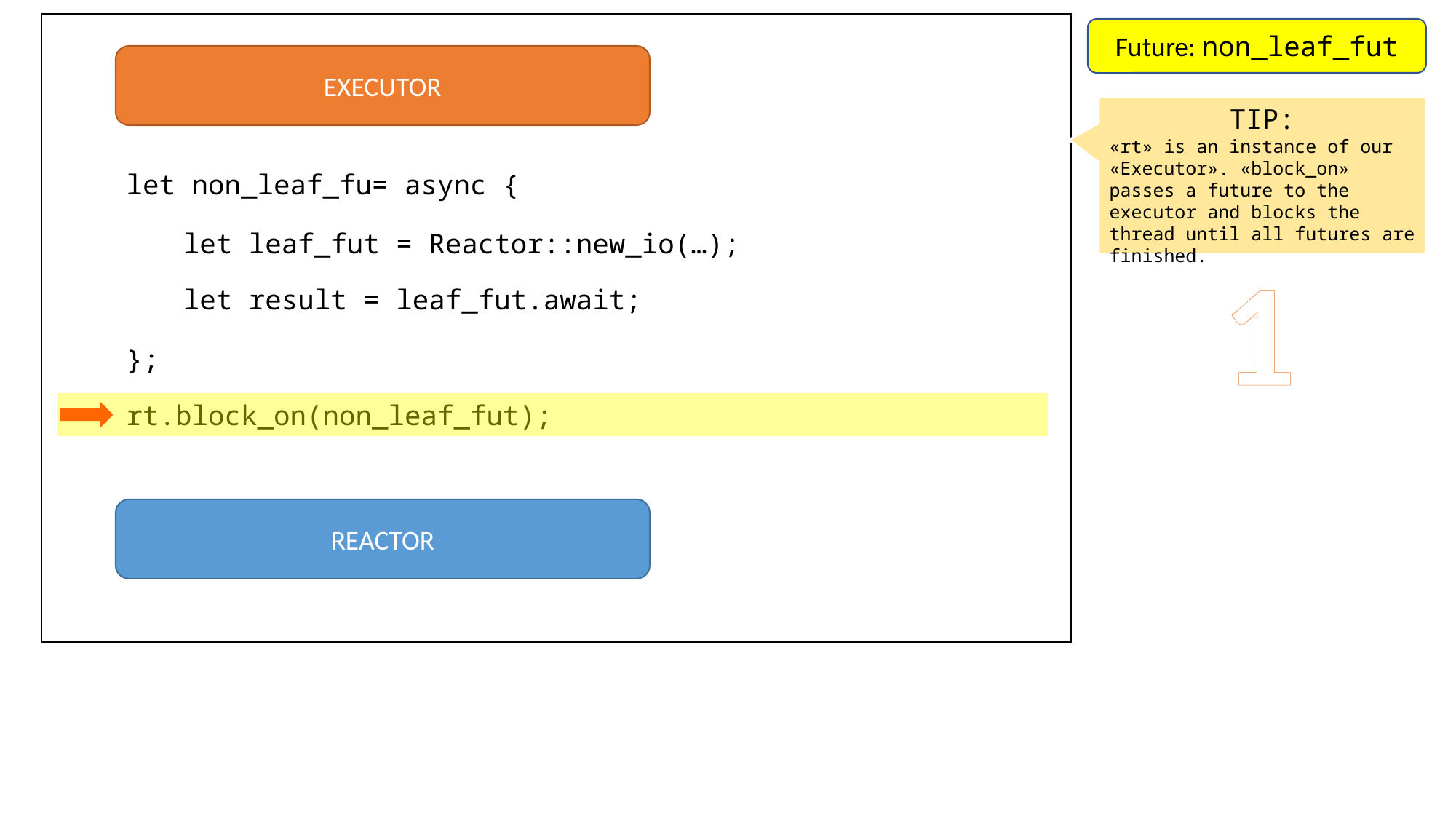

Future: non_leaf_fut
EXECUTOR
TIP:
«rt» is an instance of our «Executor». «block_on» passes a future to the executor and blocks the thread until all futures are finished.
let non_leaf_fu= async {
let leaf_fut = Reactor::new_io(…);
1
let result = leaf_fut.await;
};

rt.block_on(non_leaf_fut);

REACTOR